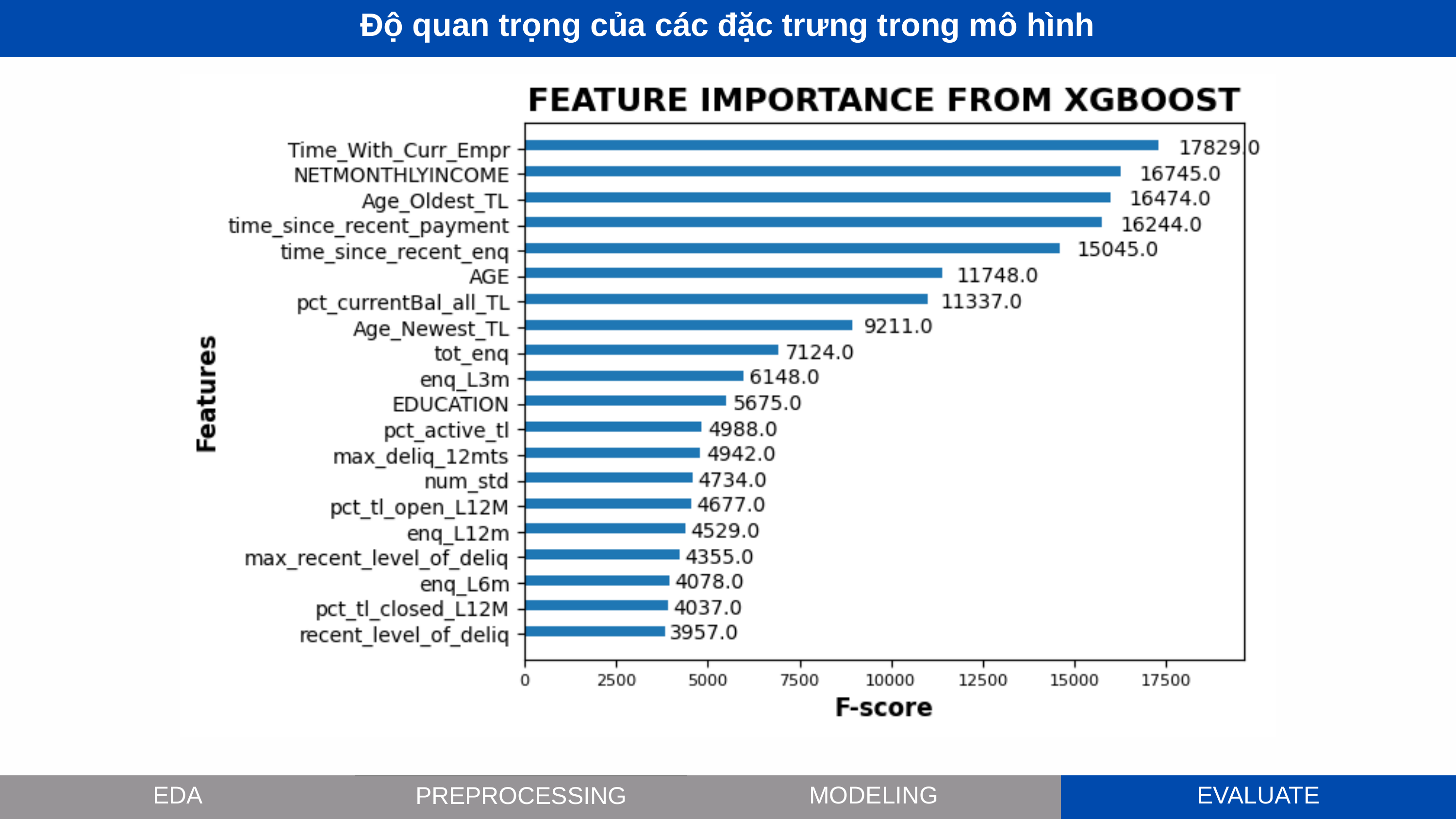

Độ quan trọng của các đặc trưng trong mô hình

EDA

EDA

MODELING

MODELING

EVALUATE

EVALUATE

PREPROCESSING